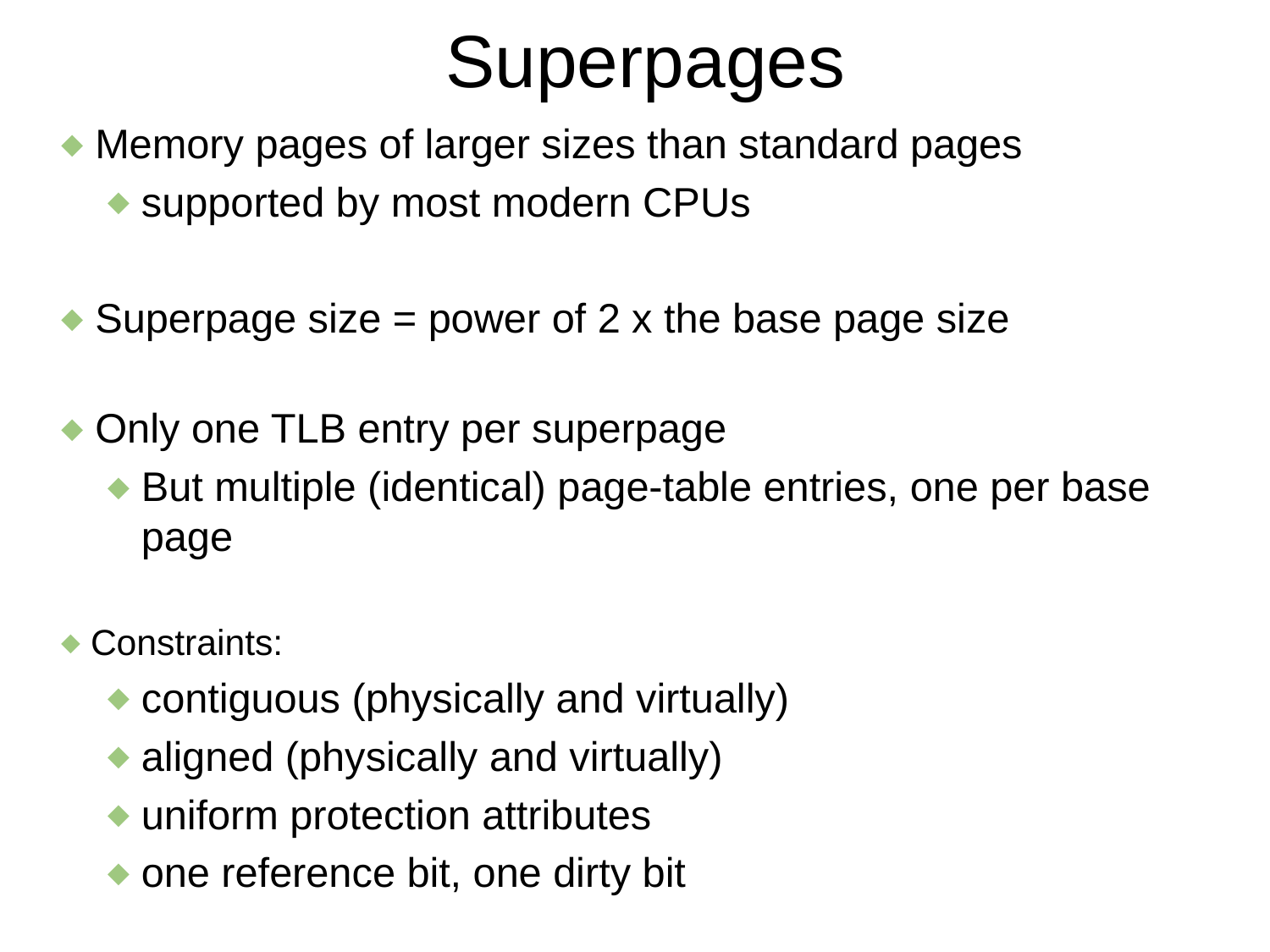

# Superpages
Memory pages of larger sizes than standard pages
supported by most modern CPUs

Superpage size = power of 2 x the base page size

Only one TLB entry per superpage
But multiple (identical) page-table entries, one per base page

Constraints:
contiguous (physically and virtually)
aligned (physically and virtually)
uniform protection attributes
one reference bit, one dirty bit